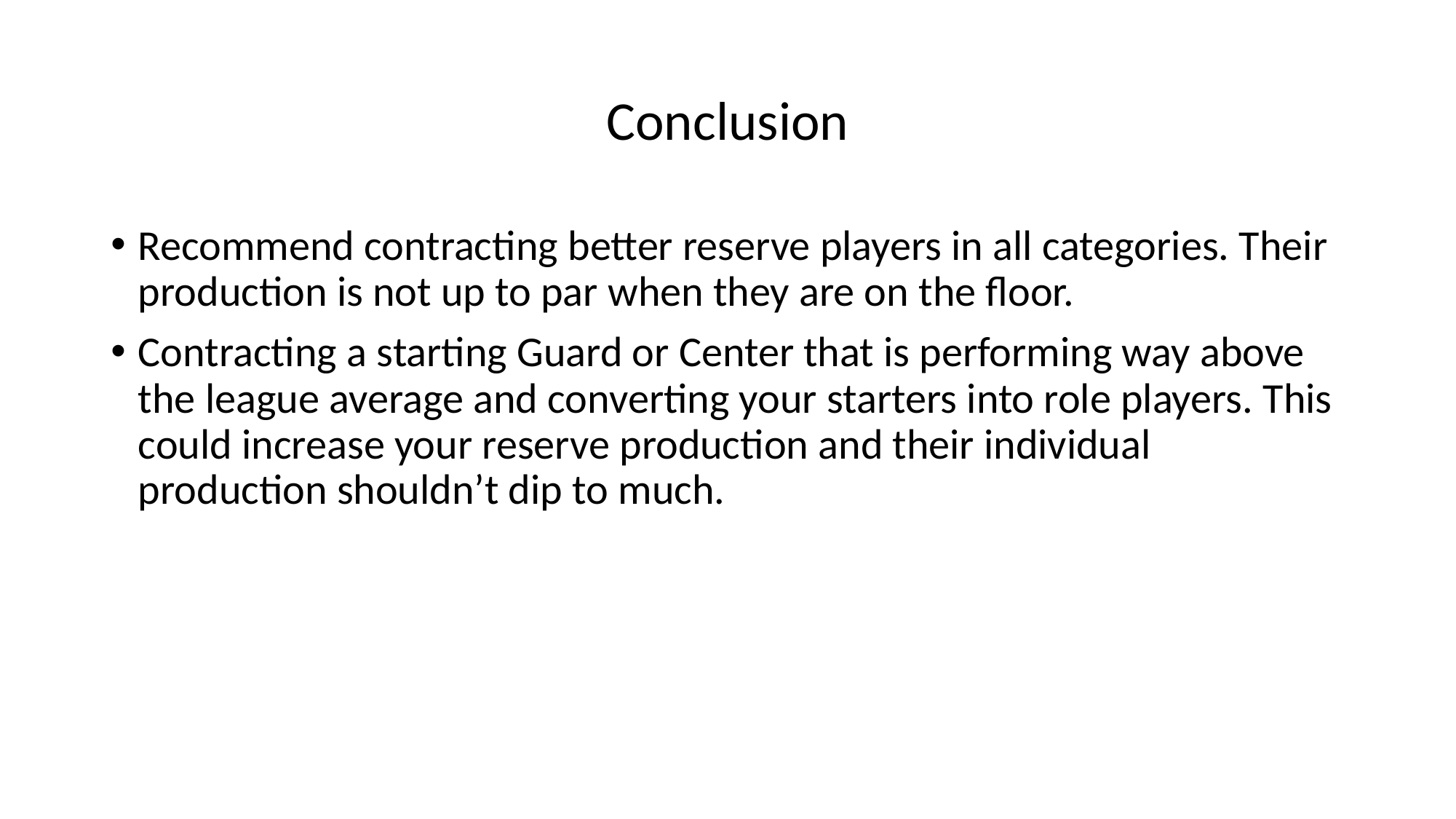

# Conclusion
Recommend contracting better reserve players in all categories. Their production is not up to par when they are on the floor.
Contracting a starting Guard or Center that is performing way above the league average and converting your starters into role players. This could increase your reserve production and their individual production shouldn’t dip to much.